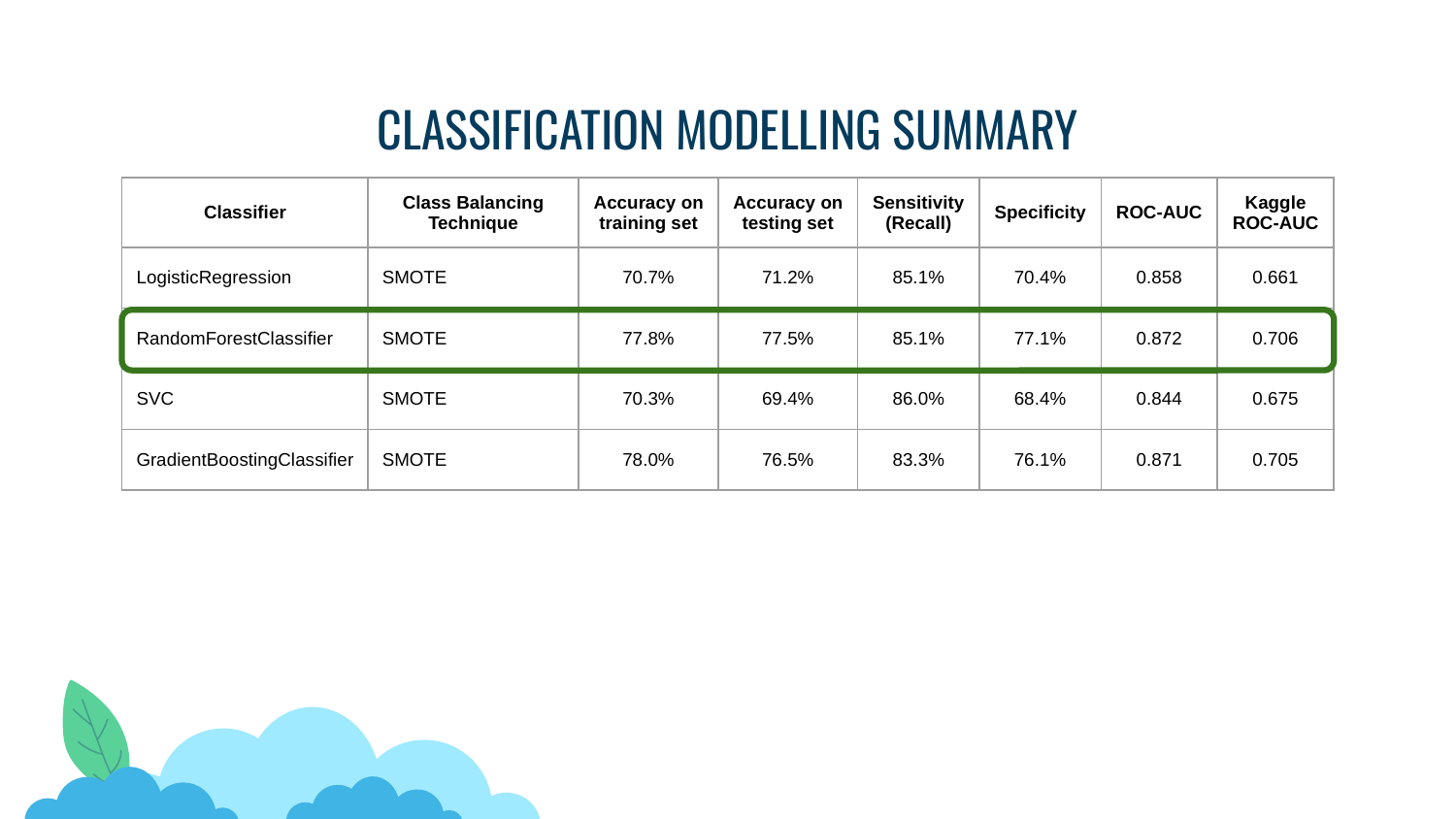

# CLASSIFICATION MODELLING SUMMARY
| Classifier | Class Balancing Technique | Accuracy on training set | Accuracy on testing set | Sensitivity (Recall) | Specificity | ROC-AUC | Kaggle ROC-AUC |
| --- | --- | --- | --- | --- | --- | --- | --- |
| LogisticRegression | SMOTE | 70.7% | 71.2% | 85.1% | 70.4% | 0.858 | 0.661 |
| RandomForestClassifier | SMOTE | 77.8% | 77.5% | 85.1% | 77.1% | 0.872 | 0.706 |
| SVC | SMOTE | 70.3% | 69.4% | 86.0% | 68.4% | 0.844 | 0.675 |
| GradientBoostingClassifier | SMOTE | 78.0% | 76.5% | 83.3% | 76.1% | 0.871 | 0.705 |